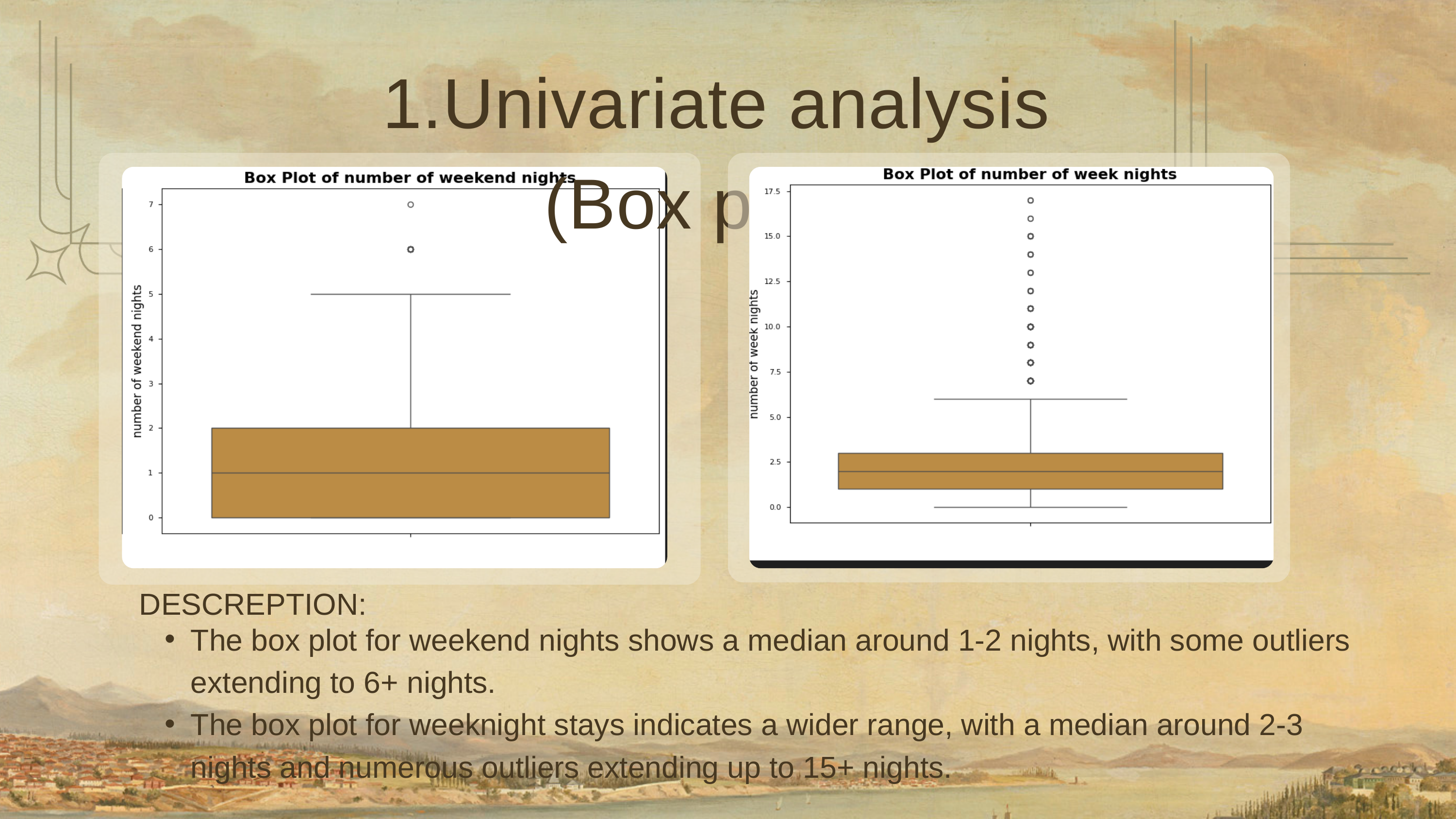

1.Univariate analysis (Box plots)

DESCREPTION:
The box plot for weekend nights shows a median around 1-2 nights, with some outliers extending to 6+ nights.
The box plot for weeknight stays indicates a wider range, with a median around 2-3 nights and numerous outliers extending up to 15+ nights.